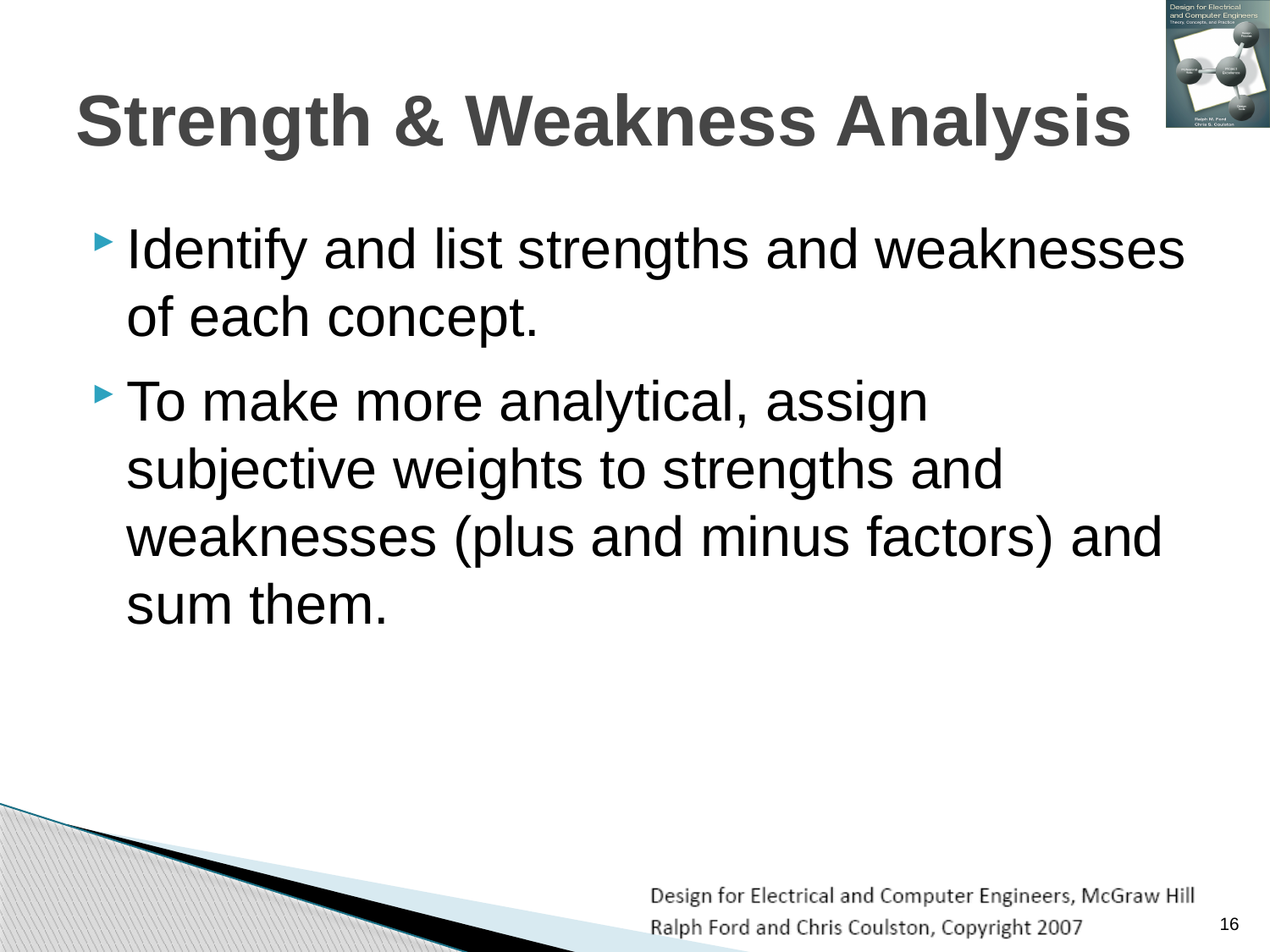

# Strength & Weakness Analysis
Identify and list strengths and weaknesses of each concept.
To make more analytical, assign subjective weights to strengths and weaknesses (plus and minus factors) and sum them.
16